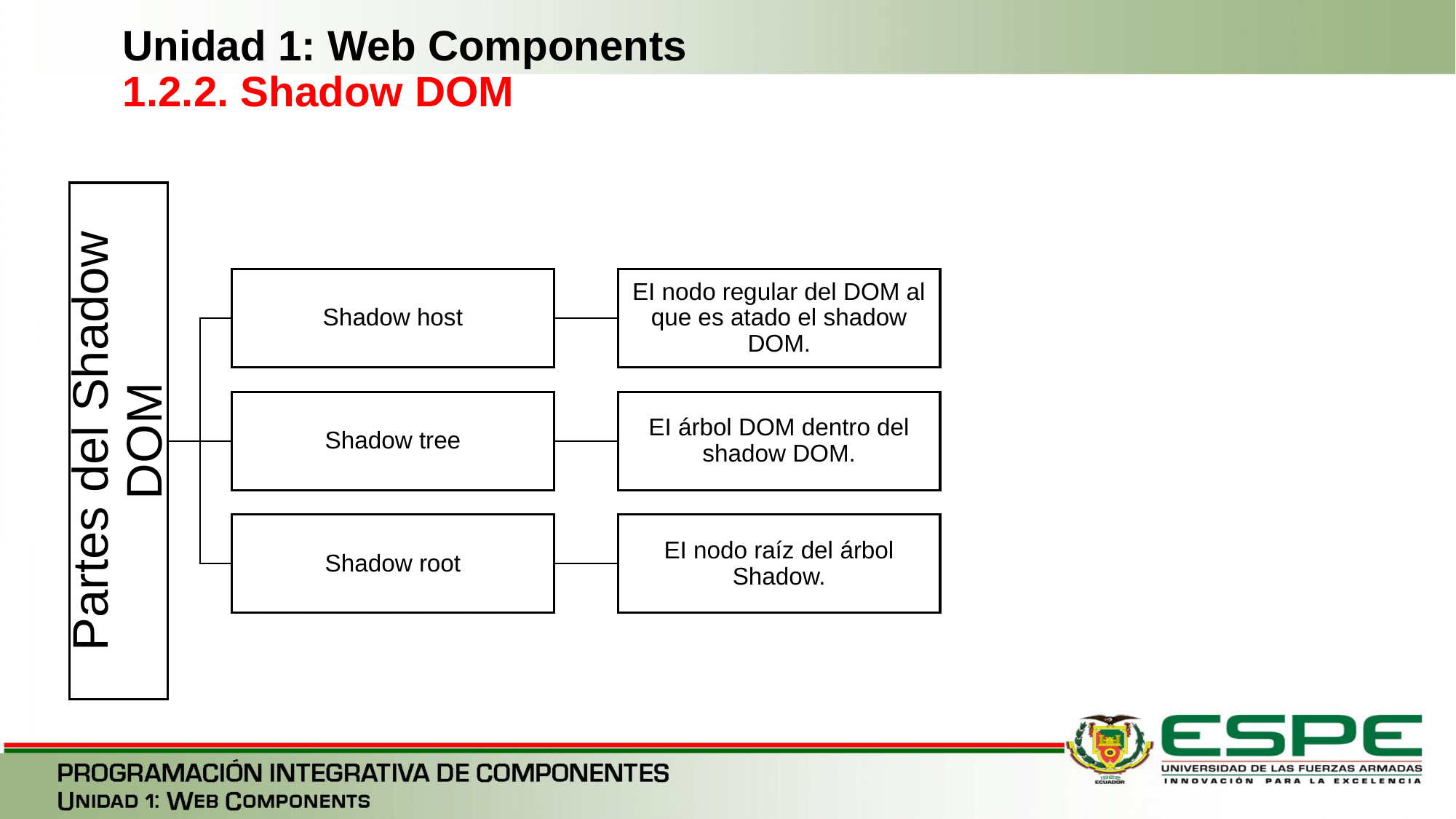

# Unidad 1: Web Components 1.2.2. Shadow DOM

Partes del Shadow DOM
Shadow host
EI nodo regular del DOM al que es atado el shadow DOM.
Shadow tree
EI árbol DOM dentro del shadow DOM.
Shadow root
EI nodo raíz del árbol Shadow.